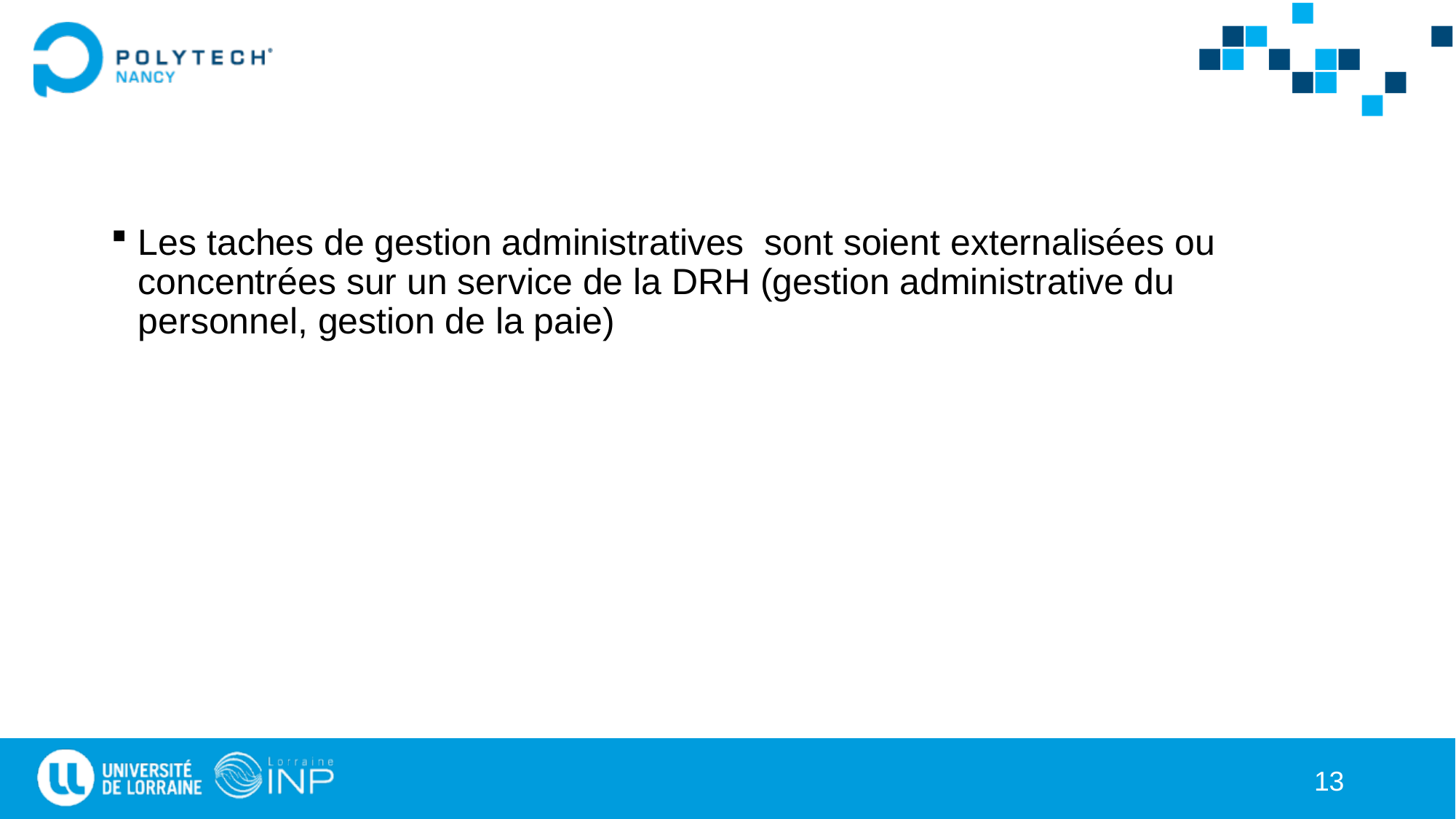

#
Les taches de gestion administratives  sont soient externalisées ou concentrées sur un service de la DRH (gestion administrative du personnel, gestion de la paie)